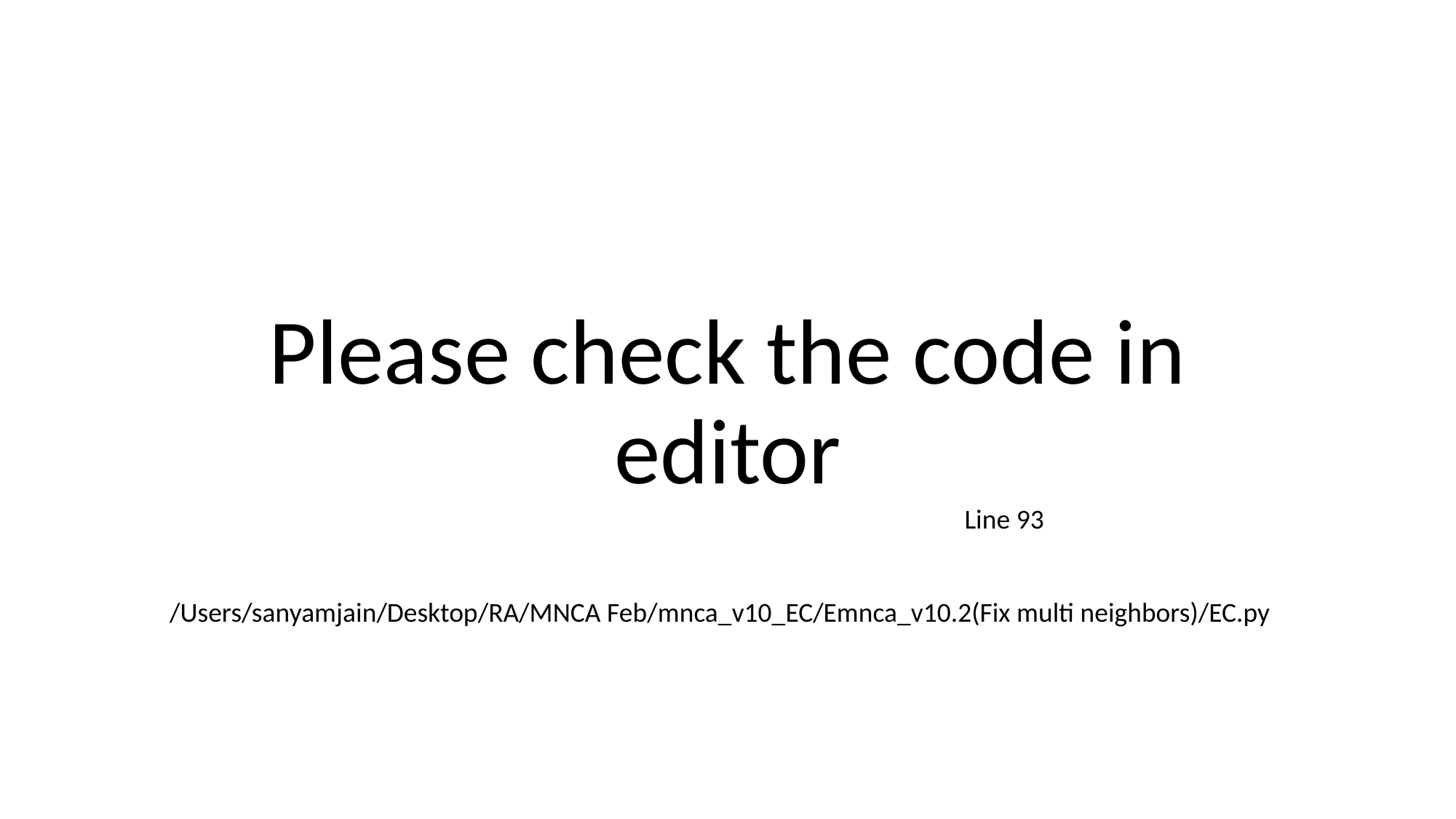

# Please check the code in editor
Line 93
/Users/sanyamjain/Desktop/RA/MNCA Feb/mnca_v10_EC/Emnca_v10.2(Fix multi neighbors)/EC.py